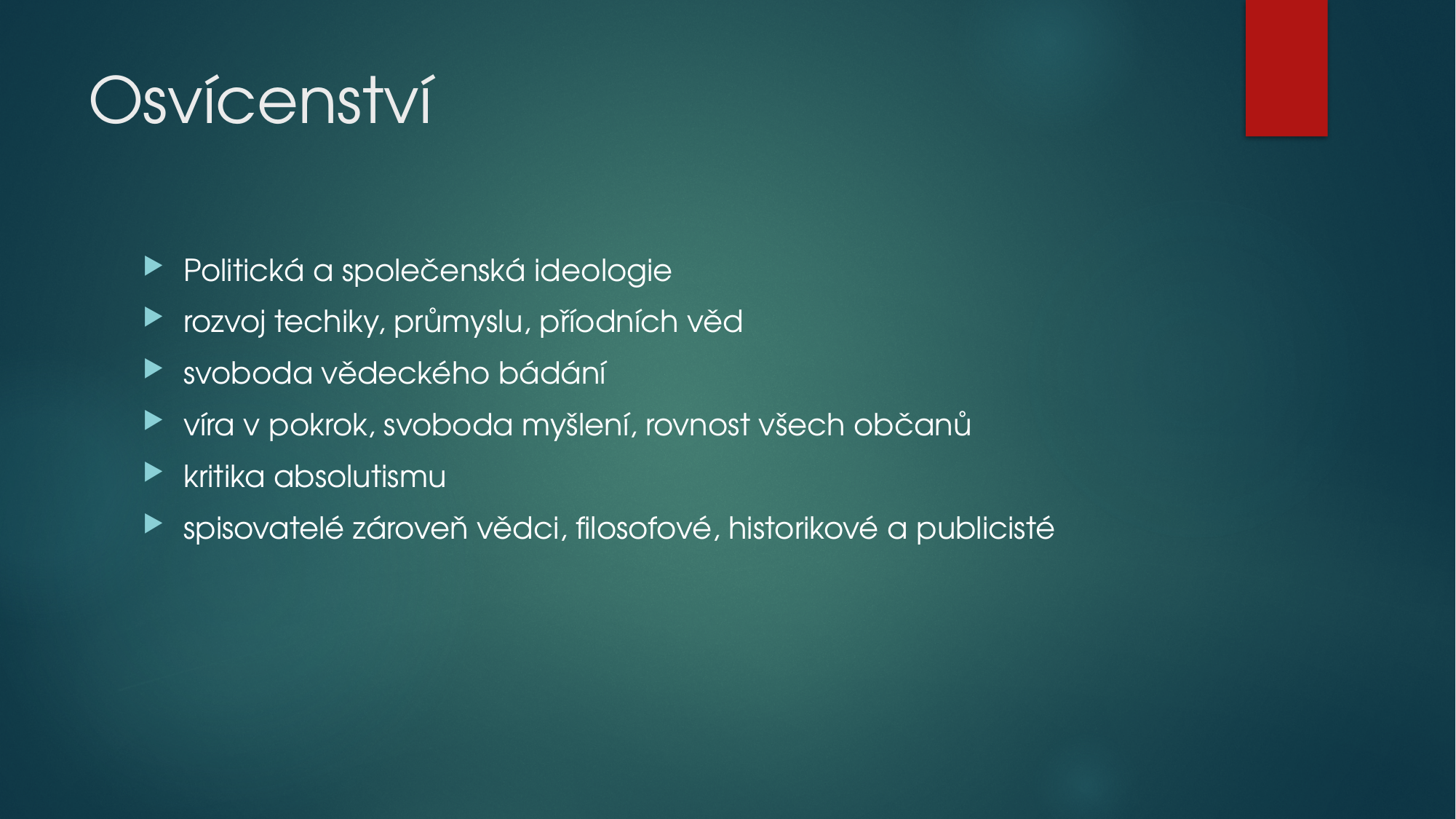

# Osvícenství
Politická a společenská ideologie
rozvoj techiky, průmyslu, příodních věd
svoboda vědeckého bádání
víra v pokrok, svoboda myšlení, rovnost všech občanů
kritika absolutismu
spisovatelé zároveň vědci, filosofové, historikové a publicisté